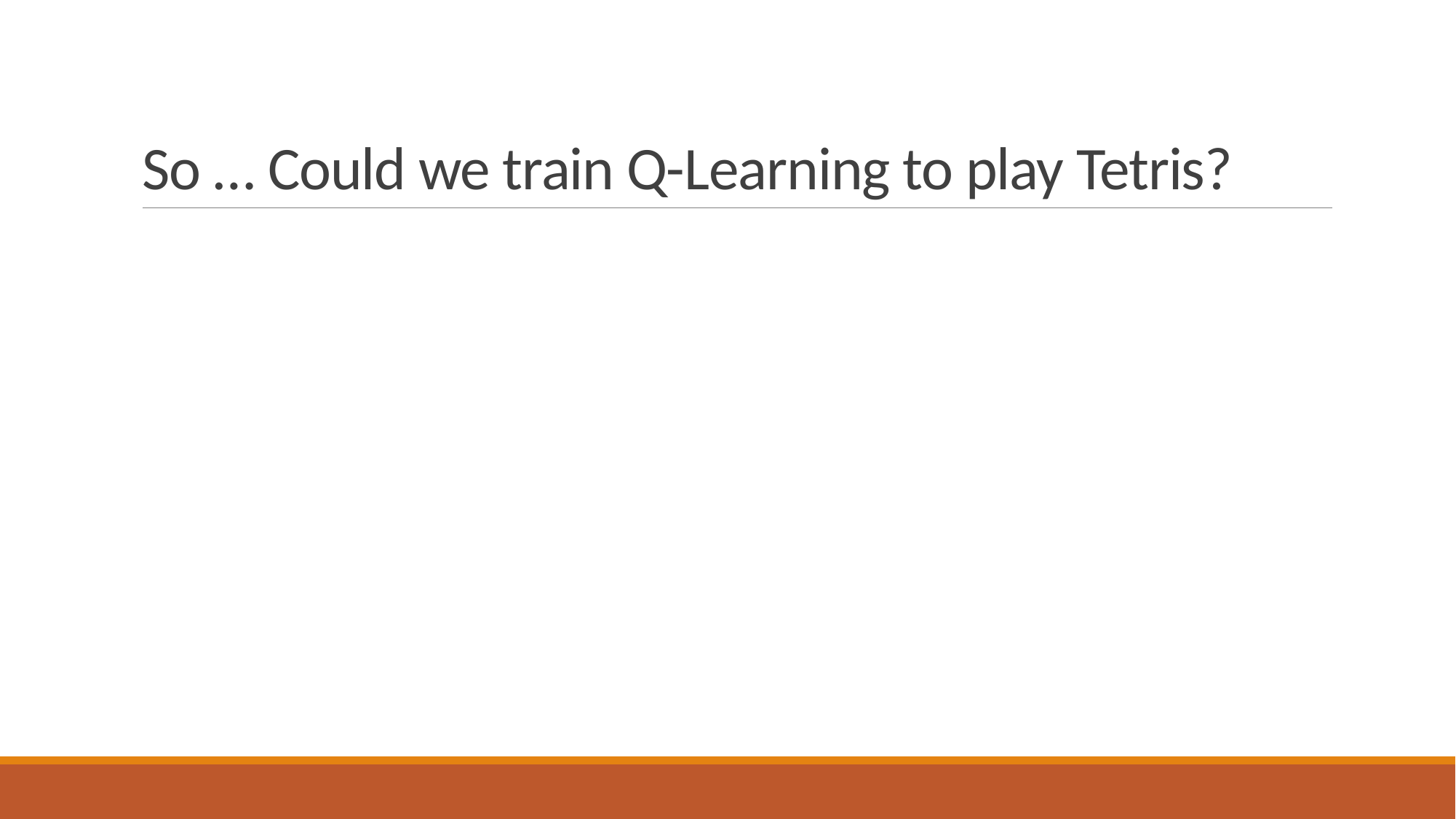

# So … Could we train Q-Learning to play Tetris?